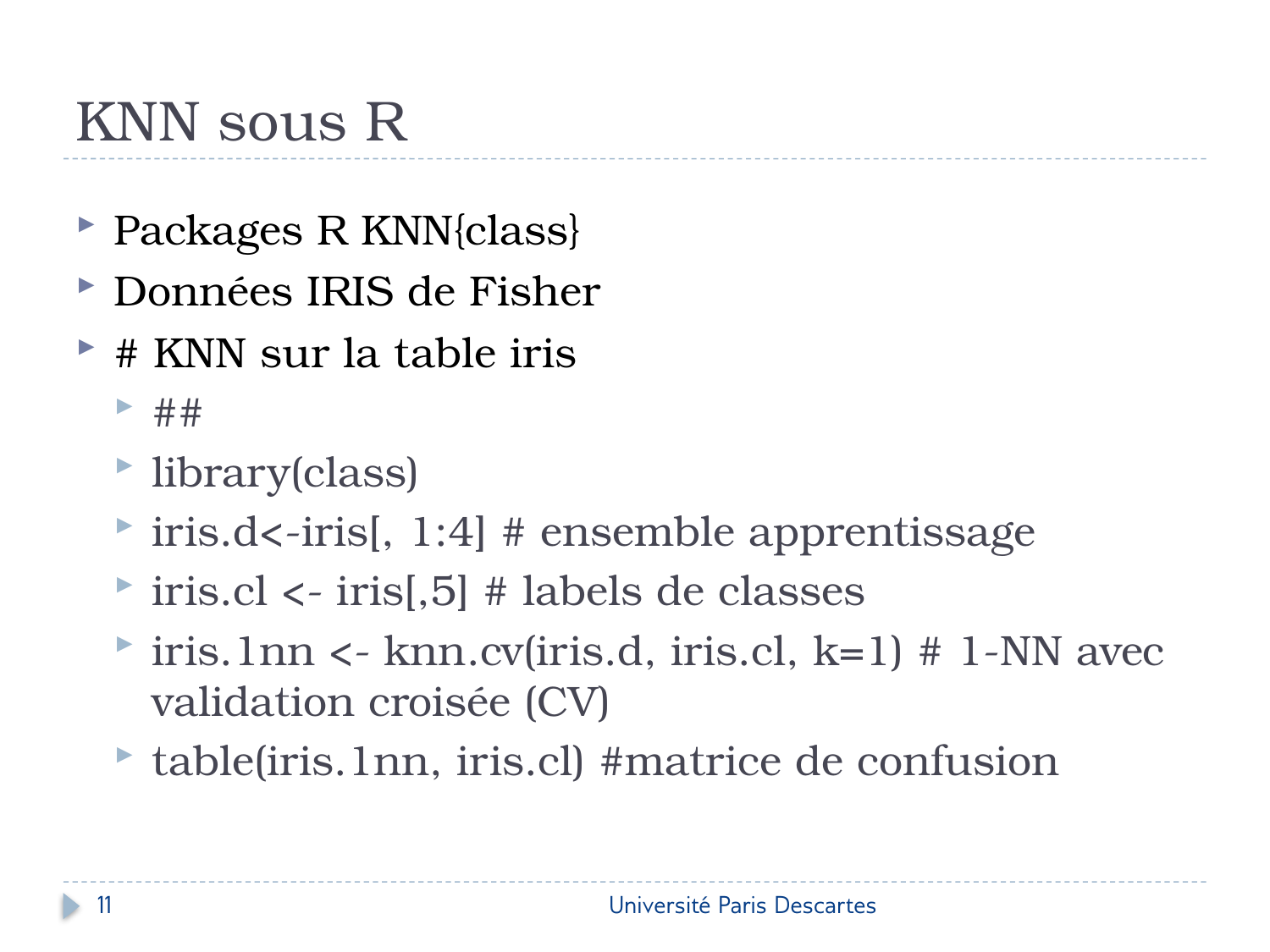

# KNN sous R
Packages R KNN{class}
Données IRIS de Fisher
# KNN sur la table iris
##
library(class)
iris.d<-iris[, 1:4] # ensemble apprentissage
iris.cl <- iris[,5] # labels de classes
iris.1nn <- knn.cv(iris.d, iris.cl, k=1) # 1-NN avec validation croisée (CV)
table(iris.1nn, iris.cl) #matrice de confusion

11
Université Paris Descartes